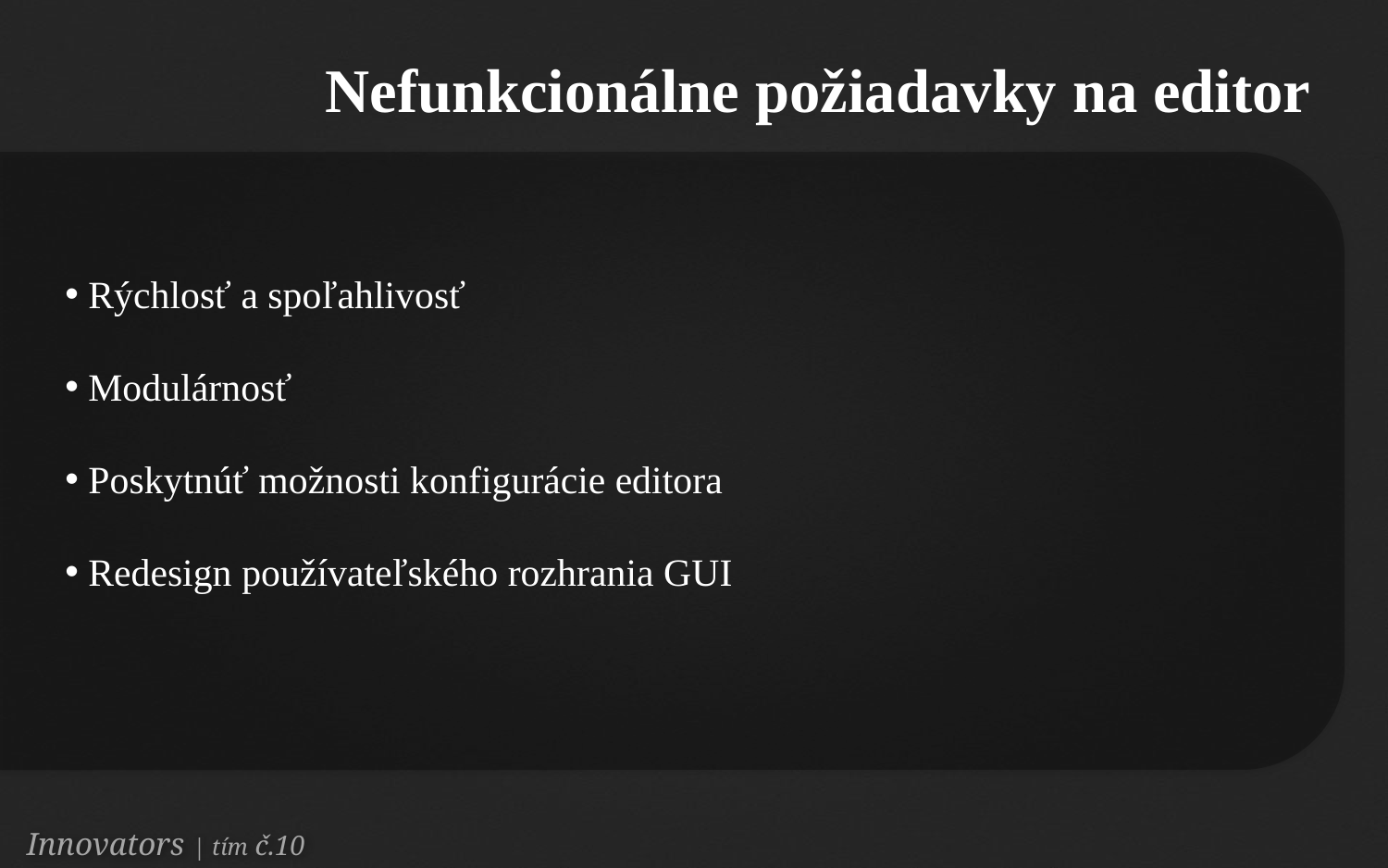

Nefunkcionálne požiadavky na editor

 Rýchlosť a spoľahlivosť
 Modulárnosť
 Poskytnúť možnosti konfigurácie editora
 Redesign používateľského rozhrania GUI
Innovators | tím č.10